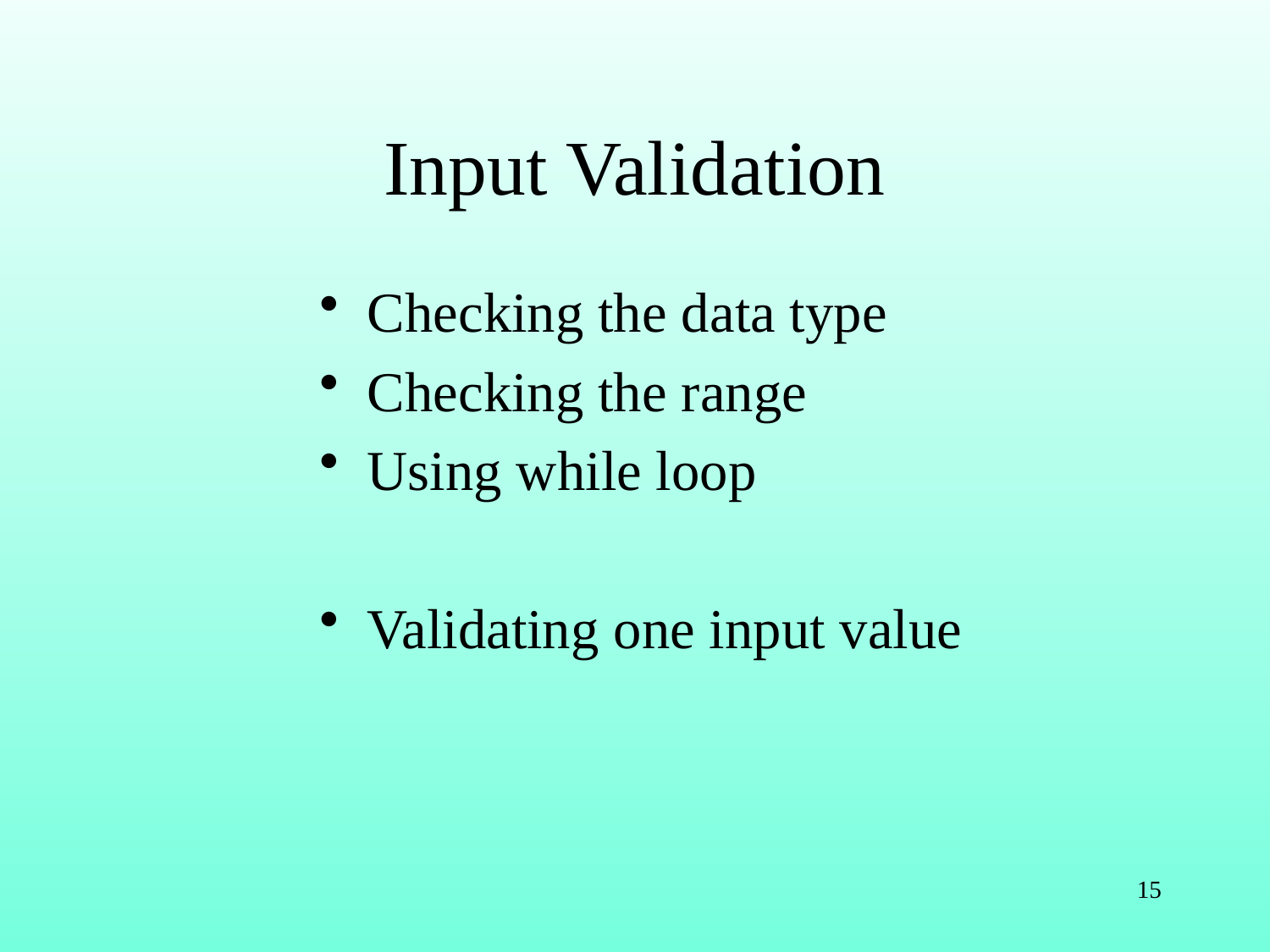

# Input Validation
Checking the data type
Checking the range
Using while loop

Validating one input value

15